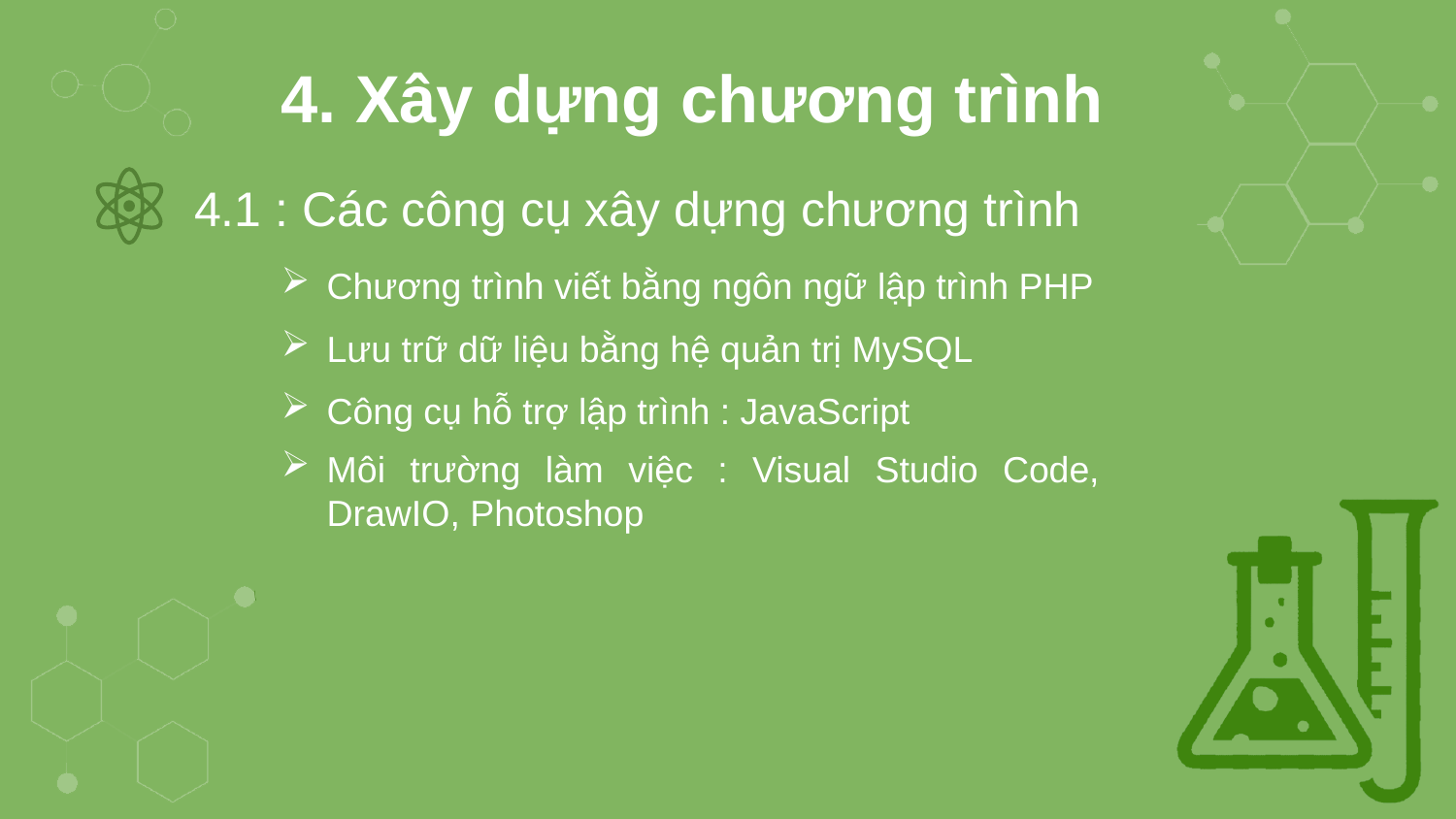

4. Xây dựng chương trình

4.1 : Các công cụ xây dựng chương trình
Chương trình viết bằng ngôn ngữ lập trình PHP
Lưu trữ dữ liệu bằng hệ quản trị MySQL
Công cụ hỗ trợ lập trình : JavaScript
Môi trường làm việc : Visual Studio Code, DrawIO, Photoshop